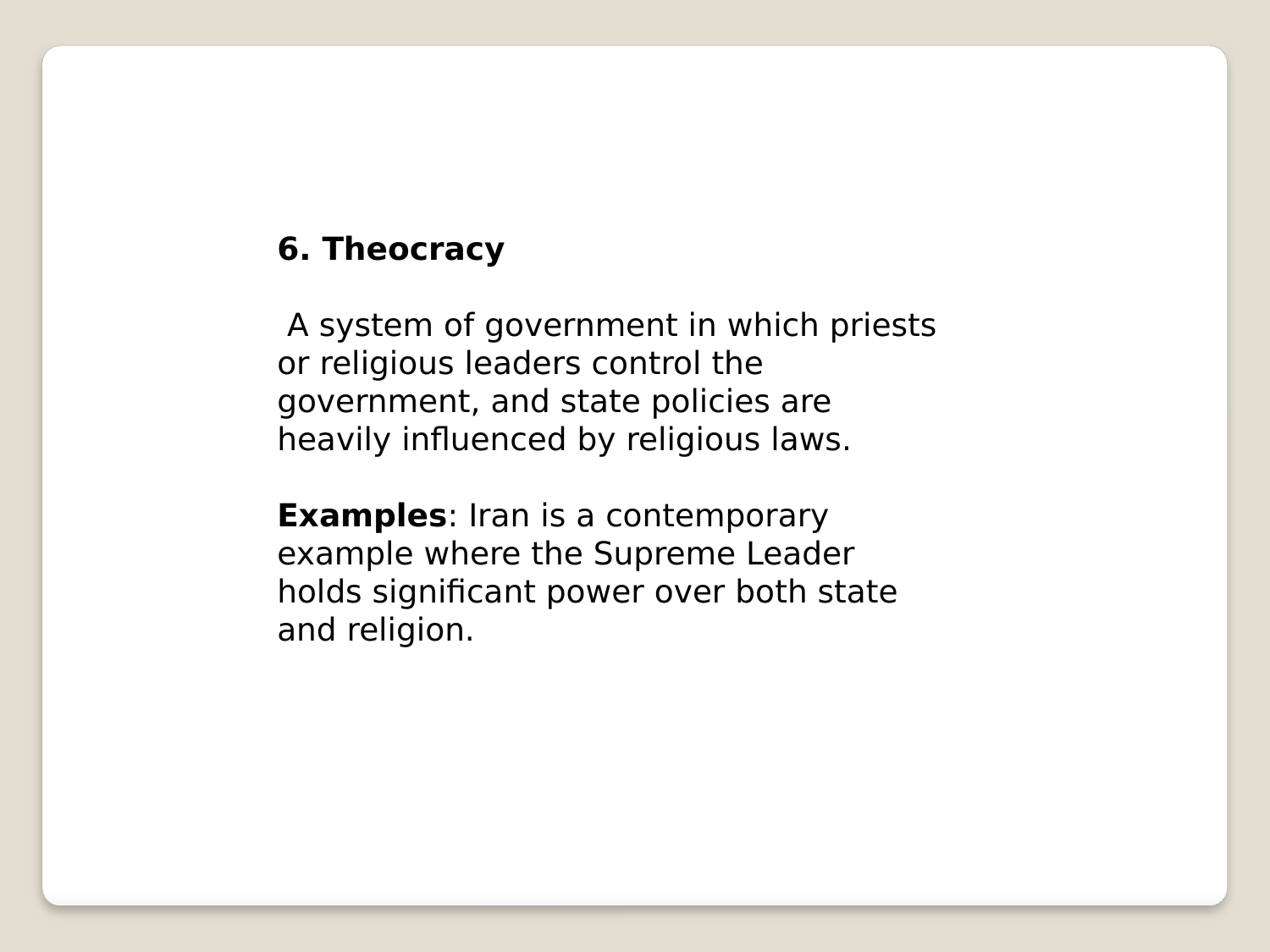

6. Theocracy

 A system of government in which priests or religious leaders control the government, and state policies are heavily influenced by religious laws.

Examples: Iran is a contemporary example where the Supreme Leader holds significant power over both state and religion.